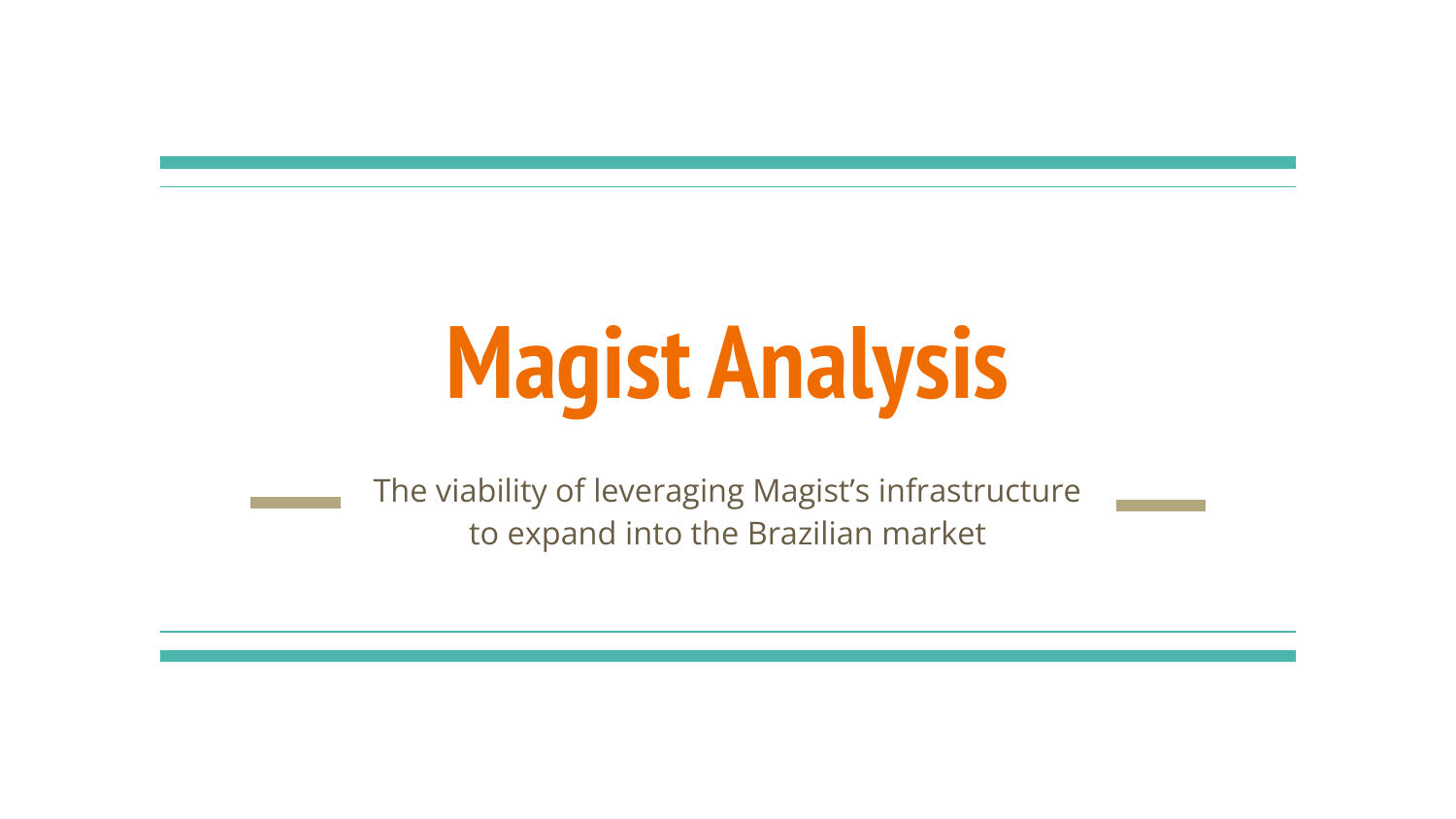

# Magist Analysis
The viability of leveraging Magist’s infrastructure to expand into the Brazilian market